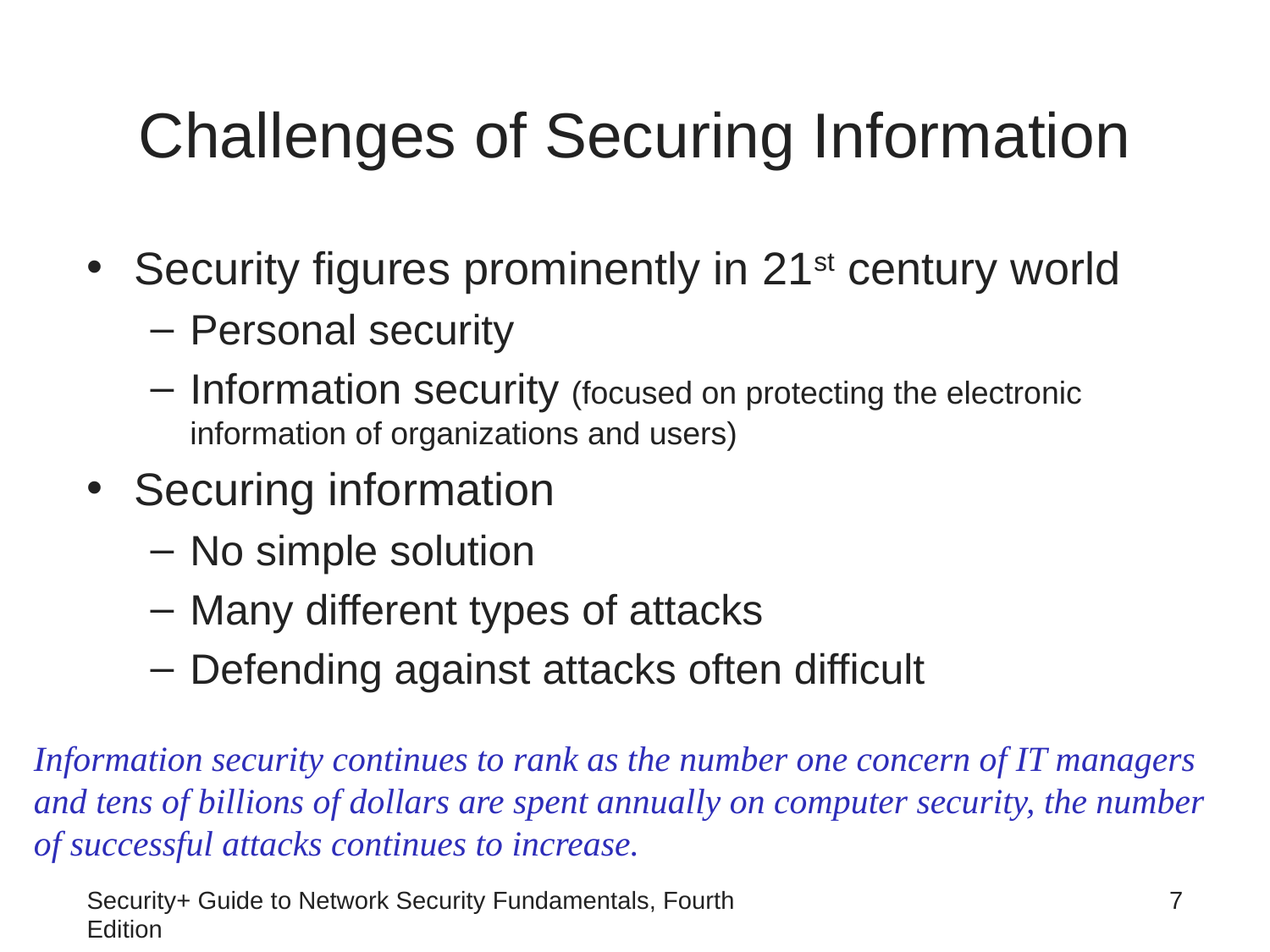

# Challenges of Securing Information
Security figures prominently in 21st century world
Personal security
Information security (focused on protecting the electronic information of organizations and users)
Securing information
No simple solution
Many different types of attacks
Defending against attacks often difficult
Information security continues to rank as the number one concern of IT managers
and tens of billions of dollars are spent annually on computer security, the number
of successful attacks continues to increase.
Security+ Guide to Network Security Fundamentals, Fourth Edition
7